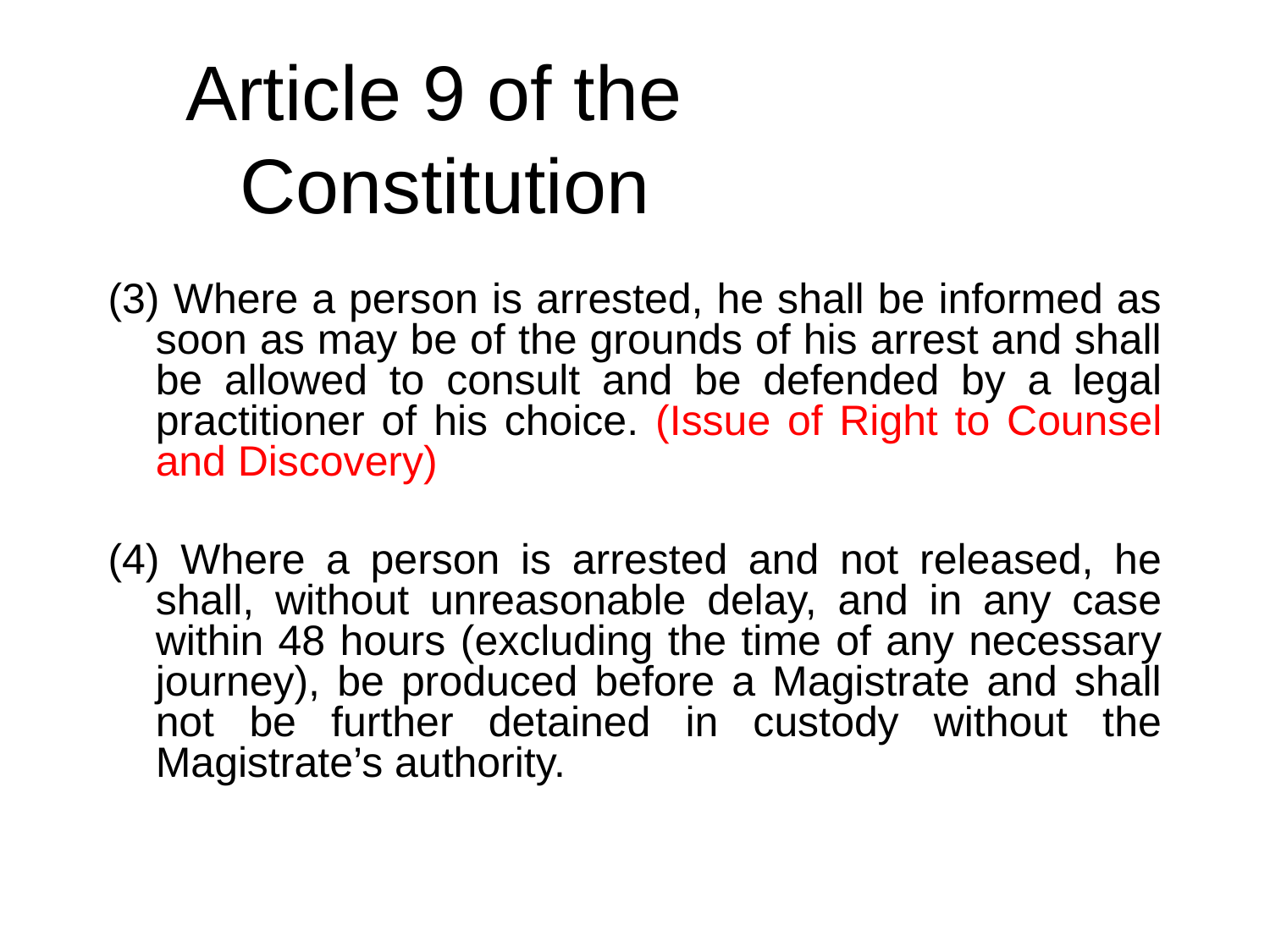

# Article 9 of the Constitution
(3) Where a person is arrested, he shall be informed as soon as may be of the grounds of his arrest and shall be allowed to consult and be defended by a legal practitioner of his choice. (Issue of Right to Counsel and Discovery)

(4) Where a person is arrested and not released, he shall, without unreasonable delay, and in any case within 48 hours (excluding the time of any necessary journey), be produced before a Magistrate and shall not be further detained in custody without the Magistrate’s authority.